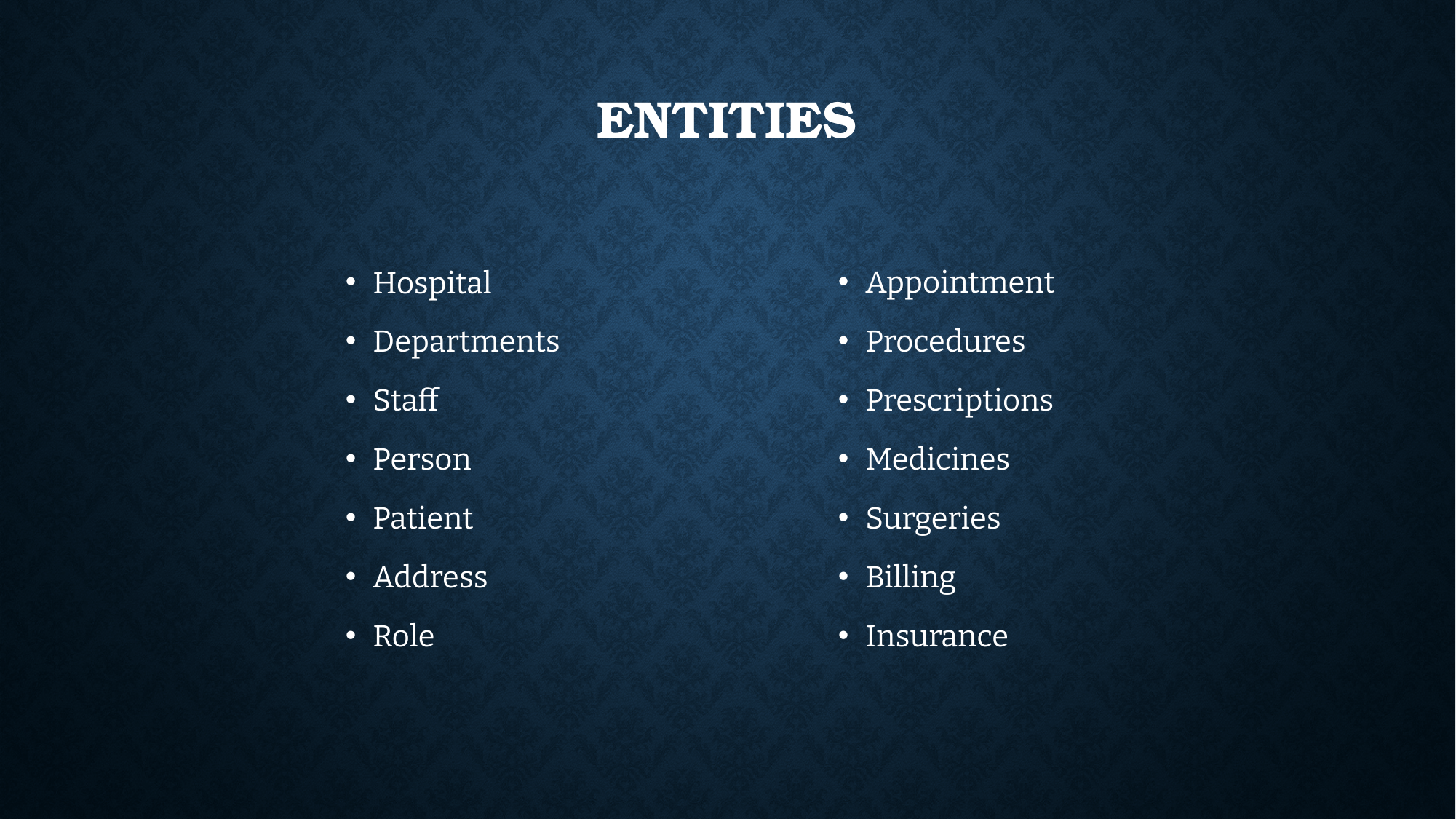

# Entities
Hospital
Departments
Staff
Person
Patient
Address
Role

Appointment
Procedures
Prescriptions
Medicines
Surgeries
Billing
Insurance